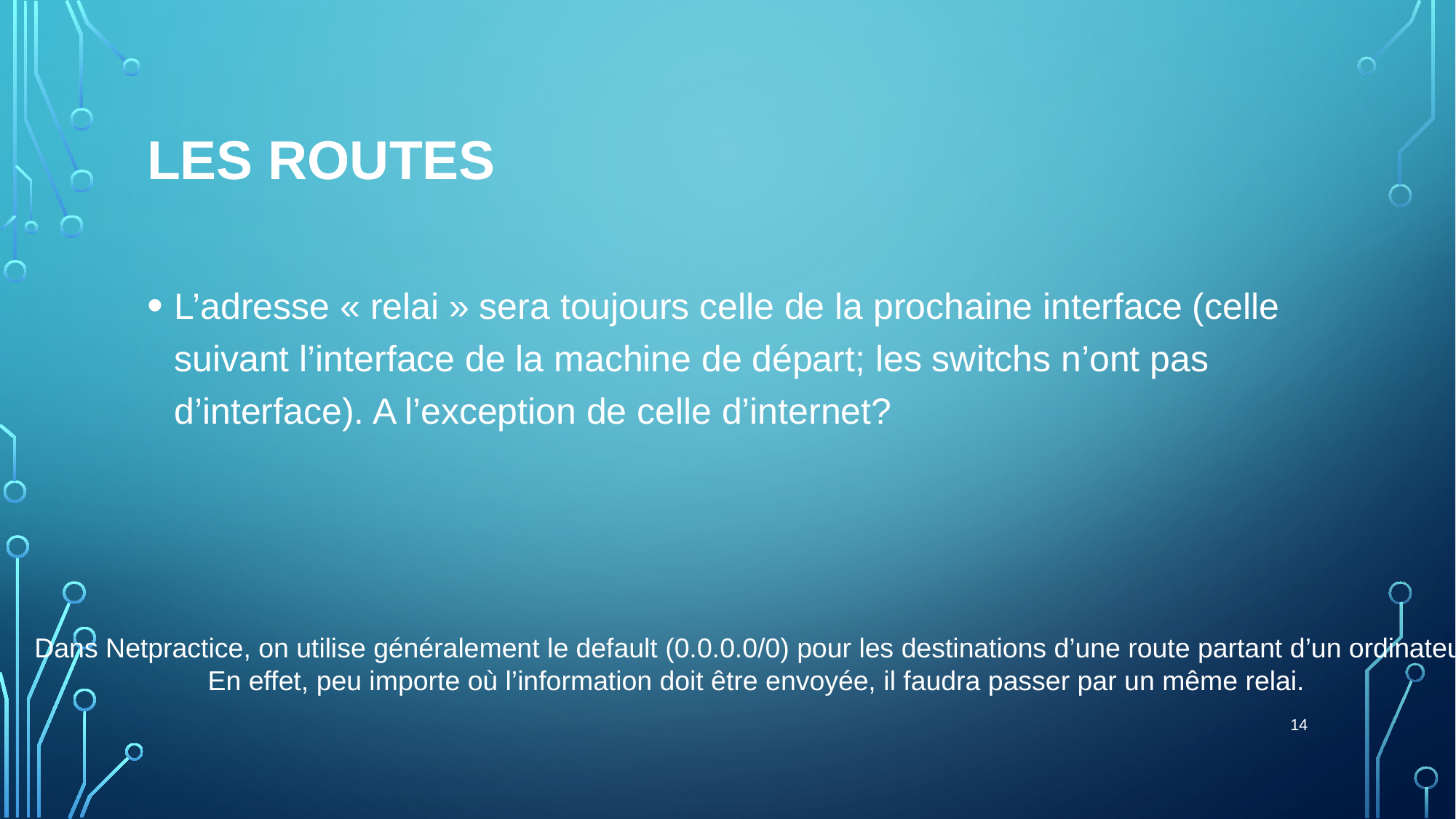

# Les routes
L’adresse « relai » sera toujours celle de la prochaine interface (celle suivant l’interface de la machine de départ; les switchs n’ont pas d’interface). A l’exception de celle d’internet?

Dans Netpractice, on utilise généralement le default (0.0.0.0/0) pour les destinations d’une route partant d’un ordinateur.
En effet, peu importe où l’information doit être envoyée, il faudra passer par un même relai.
14